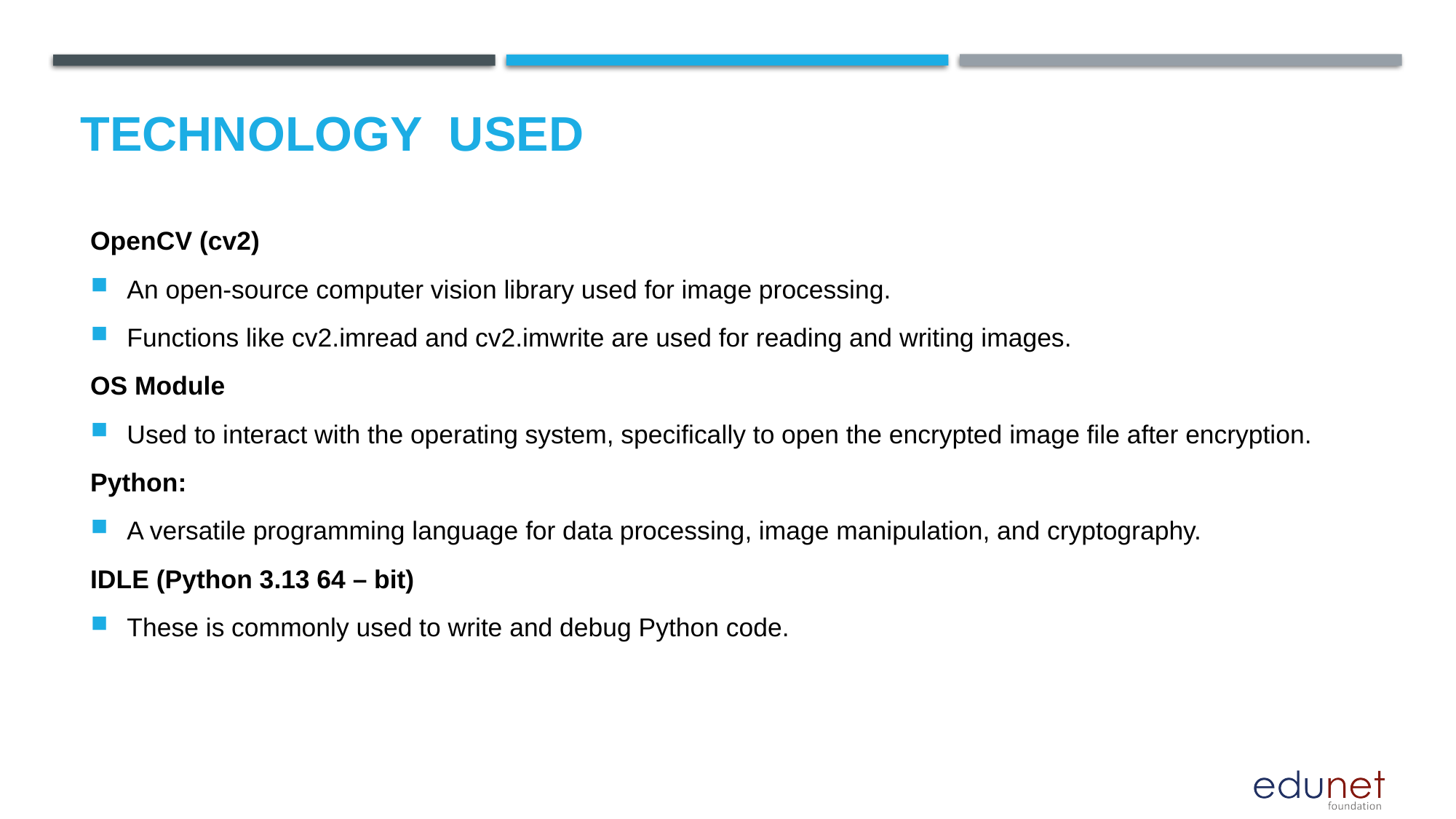

# Technology  used
OpenCV (cv2)
An open-source computer vision library used for image processing.
Functions like cv2.imread and cv2.imwrite are used for reading and writing images.
OS Module
Used to interact with the operating system, specifically to open the encrypted image file after encryption.
Python:
A versatile programming language for data processing, image manipulation, and cryptography.
IDLE (Python 3.13 64 – bit)
These is commonly used to write and debug Python code.